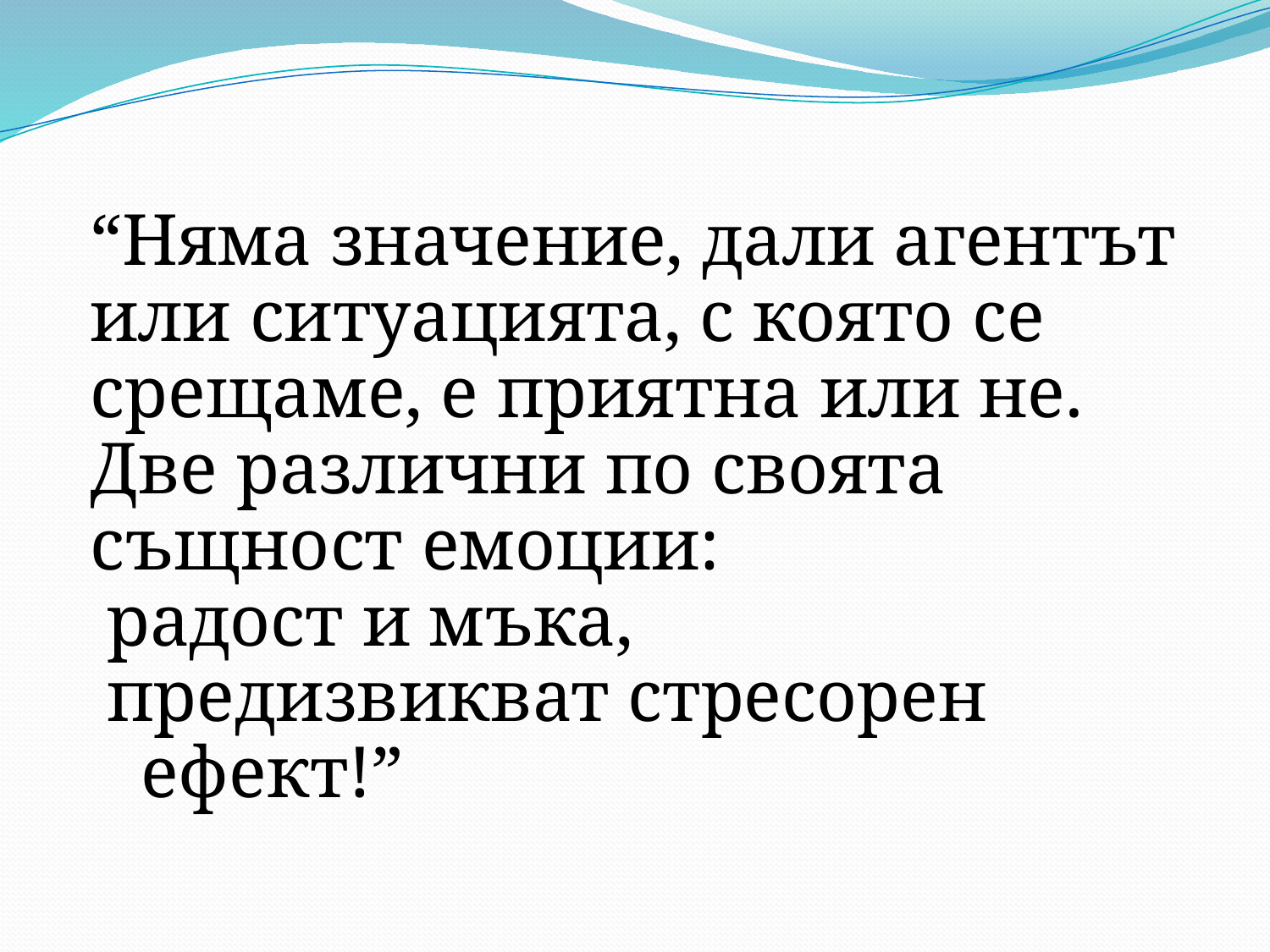

“Няма значение, дали агентът или ситуацията, с която се срещаме, е приятна или не. Две различни по своята същност емоции:
радост и мъка,
предизвикват стресорен ефект!”